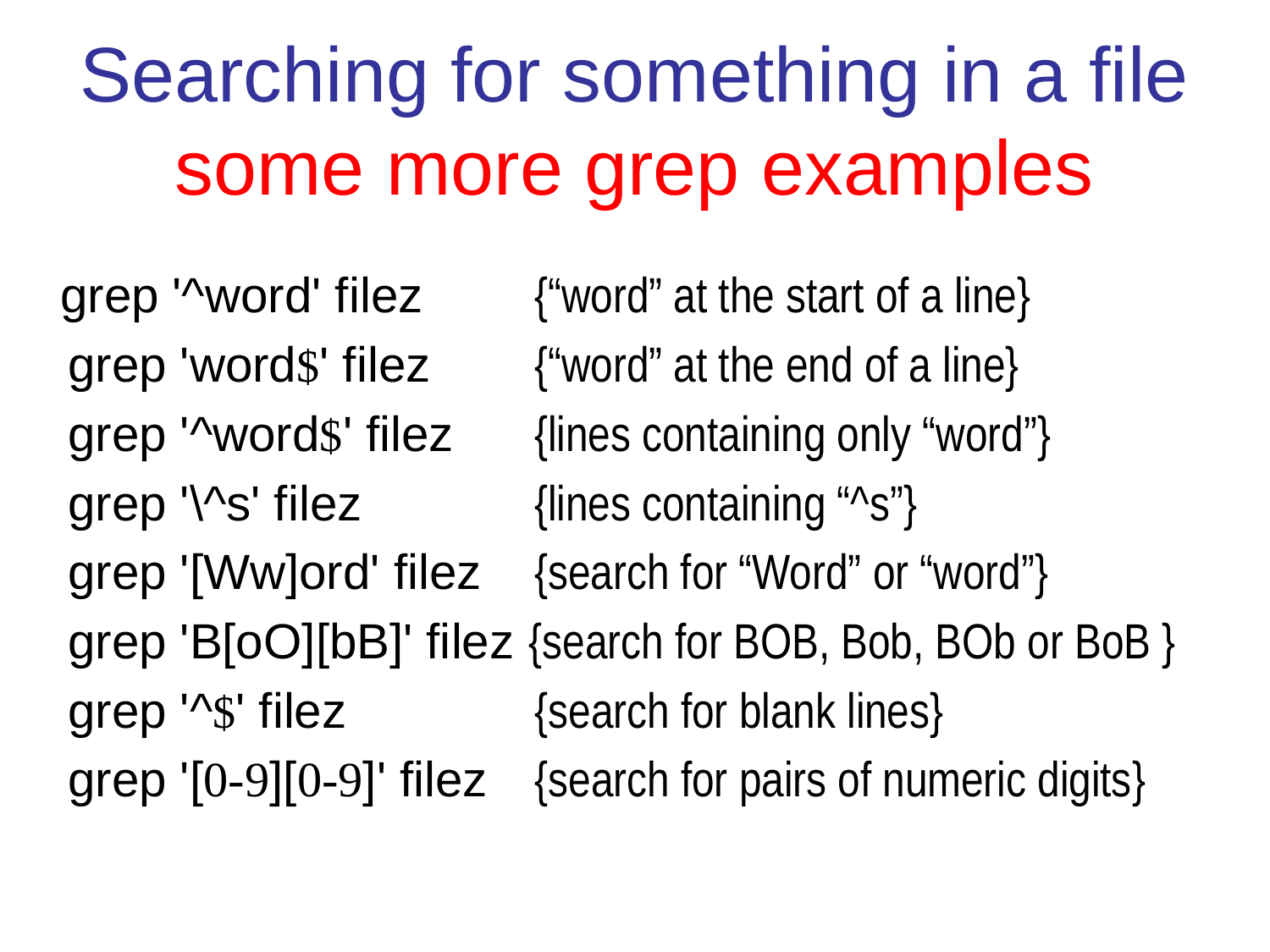

Searching for something in a file
some more grep examples

    grep '^word' filez     	 {“word” at the start of a line}
    grep 'word$' filez     	 {“word” at the end of a line}
    grep '^word$' filez    	 {lines containing only “word”}
    grep '\^s' filez       	 {lines containing “^s”}
    grep '[Ww]ord' filez	 {search for “Word” or “word”}
    grep 'B[oO][bB]' filez  {search for BOB, Bob, BOb or BoB }
    grep '^$' filez         	  {search for blank lines}
    grep '[0-9][0-9]' filez 	  {search for pairs of numeric digits}